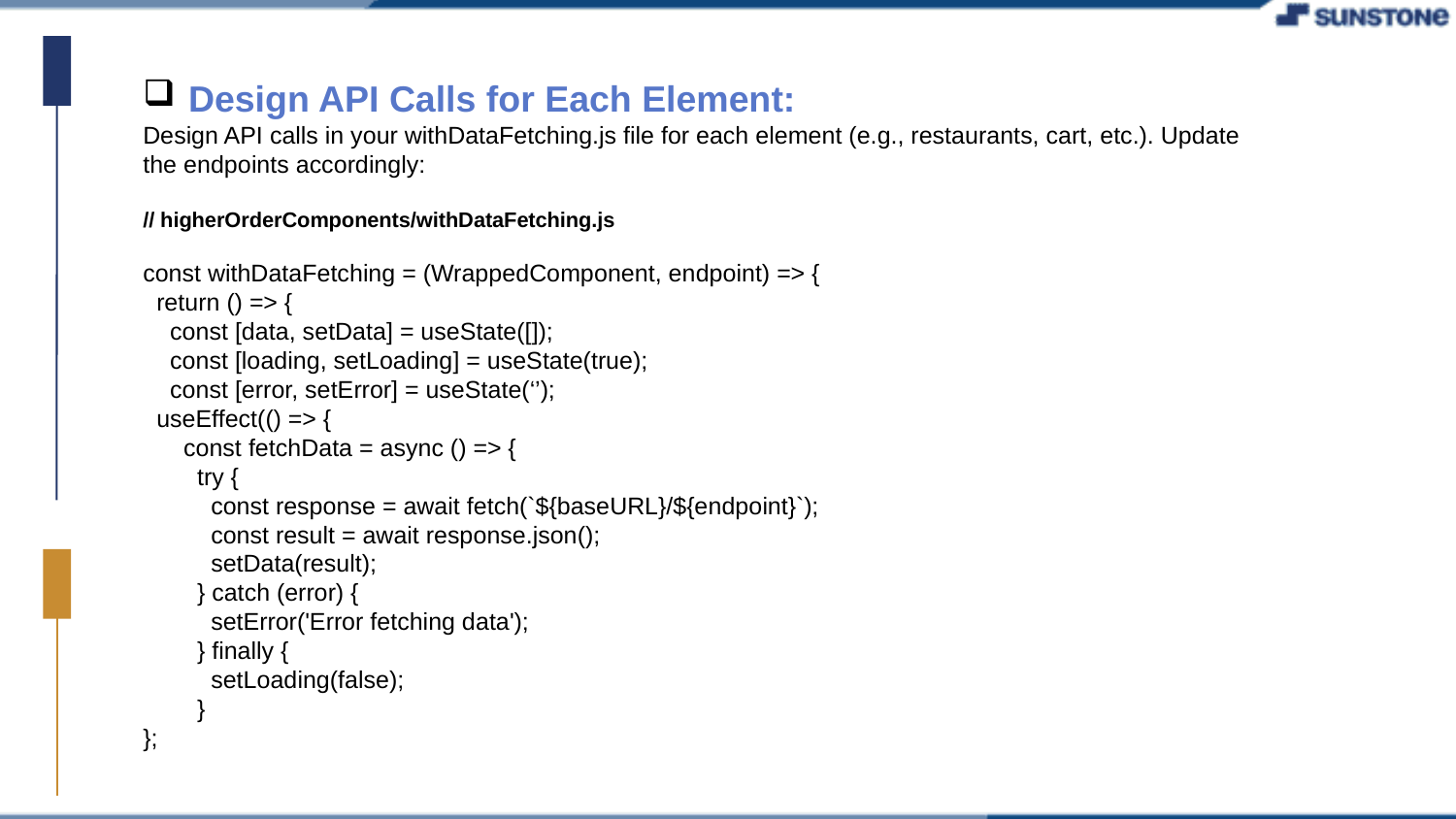

Design API Calls for Each Element:
Design API calls in your withDataFetching.js file for each element (e.g., restaurants, cart, etc.). Update the endpoints accordingly:

// higherOrderComponents/withDataFetching.js

const withDataFetching = (WrappedComponent, endpoint) => {
  return () => {
    const [data, setData] = useState([]);
    const [loading, setLoading] = useState(true);
    const [error, setError] = useState(‘’);
  useEffect(() => {
      const fetchData = async () => {
        try {
          const response = await fetch(`${baseURL}/${endpoint}`);
          const result = await response.json();
          setData(result);
        } catch (error) {
          setError('Error fetching data');
        } finally {
          setLoading(false);
        }
};